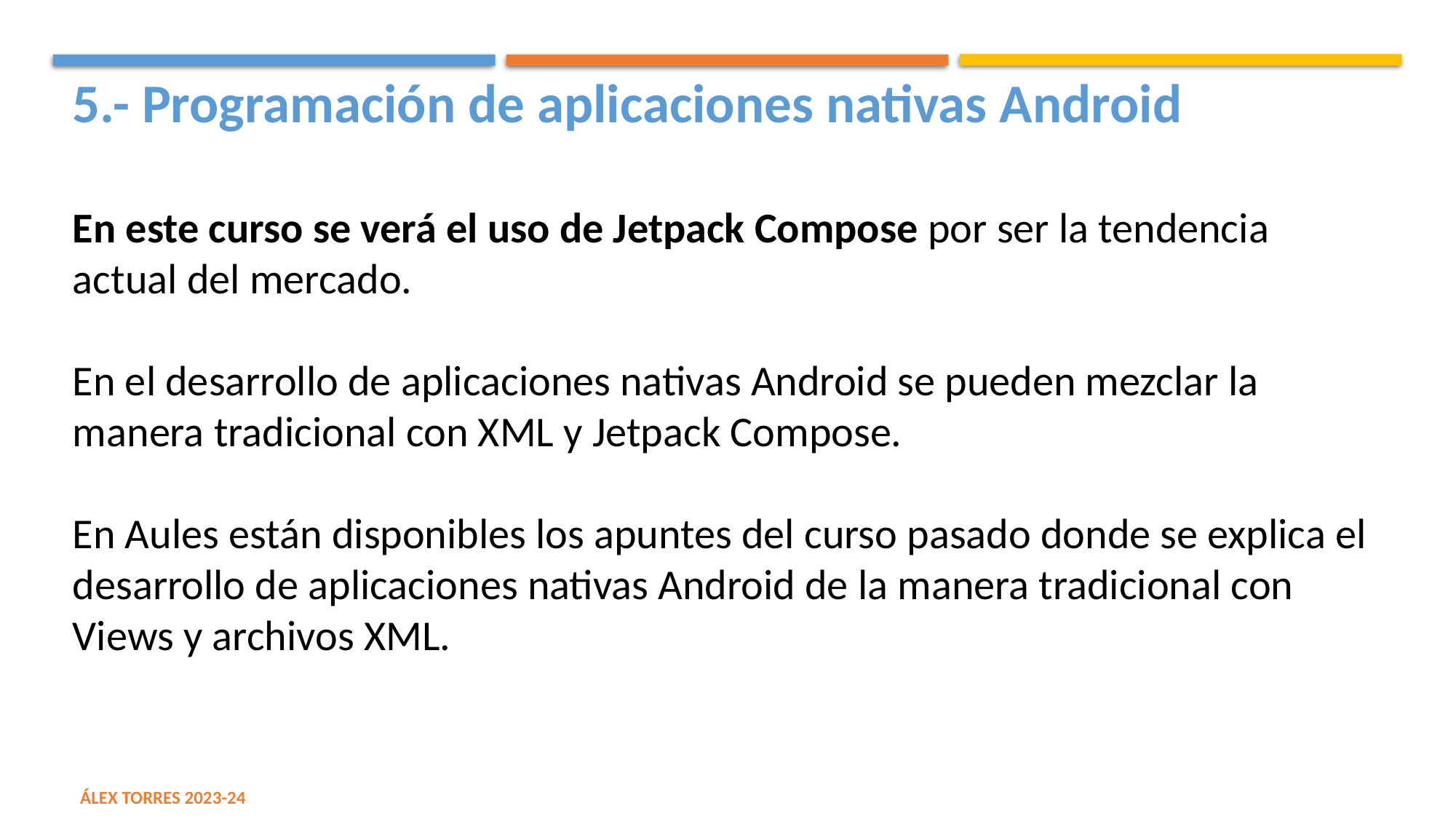

5.- Programación de aplicaciones nativas Android

En este curso se verá el uso de Jetpack Compose por ser la tendencia actual del mercado.

En el desarrollo de aplicaciones nativas Android se pueden mezclar la manera tradicional con XML y Jetpack Compose.

En Aules están disponibles los apuntes del curso pasado donde se explica el desarrollo de aplicaciones nativas Android de la manera tradicional con Views y archivos XML.